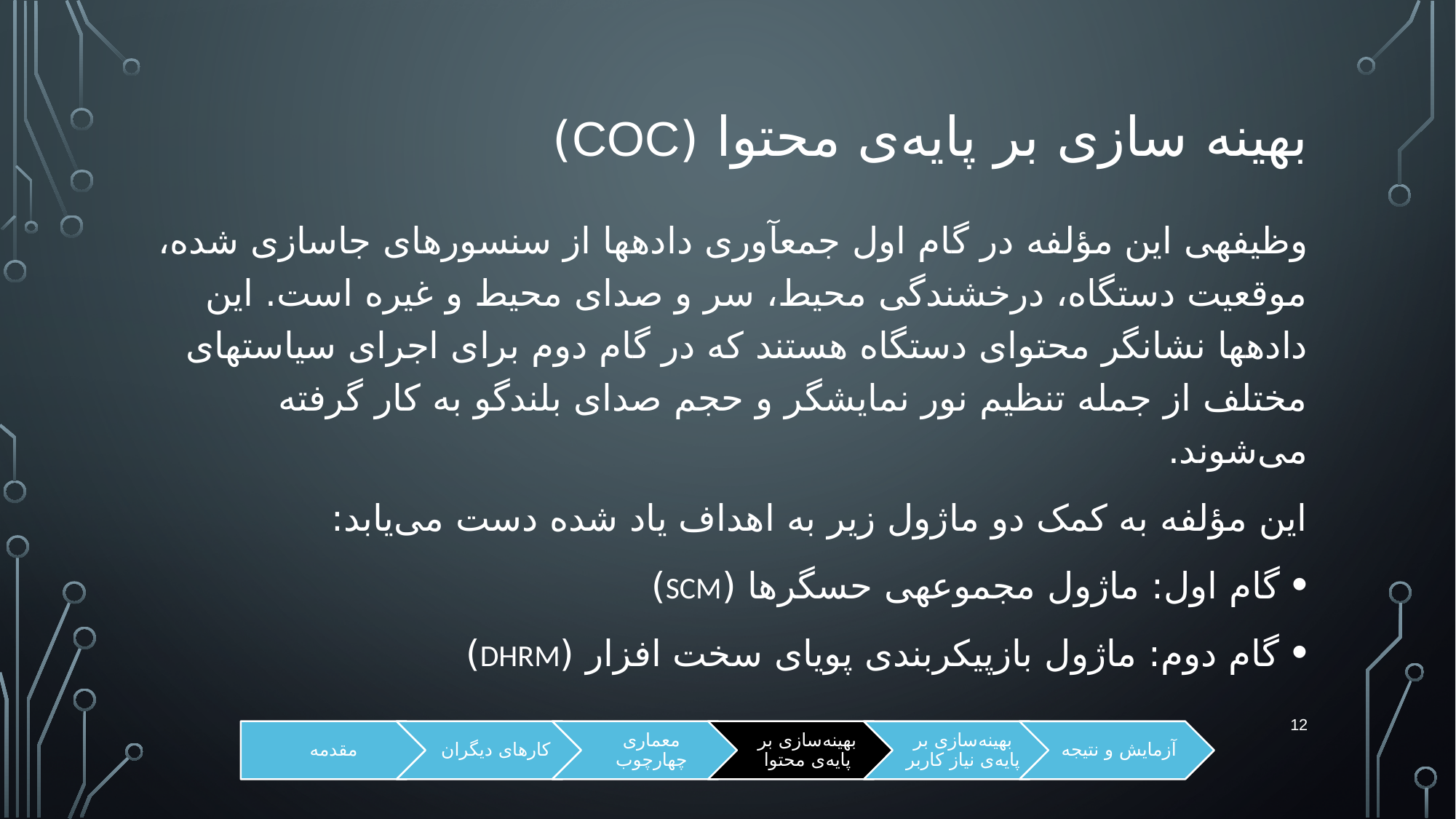

# بهینه سازی بر پایه‌ی محتوا (COC)
وظیفه­ی این مؤلفه در گام اول جمع­آوری داده­ها از سنسورهای جاسازی شده، موقعیت دستگاه، درخشندگی محیط، سر و صدای محیط و غیره است. این داده­ها نشانگر محتوای دستگاه هستند که در گام دوم برای اجرای سیاست­های مختلف از جمله تنظیم نور نمایشگر و حجم صدای بلندگو به کار گرفته می‌شوند.
این مؤلفه به کمک دو ماژول زیر به اهداف یاد شده دست می‌یابد:
گام اول: ماژول مجموعه­ی حسگرها (SCM)
گام دوم: ماژول بازپیکربندی پویای سخت افزار (DHRM)
مقدمه
کارهای دیگران
معماری چهارچوب
بهینه‌سازی بر پایه‌ی محتوا
بهینه‌سازی بر پایه‌ی نیاز کاربر
آزمایش و نتیجه
12